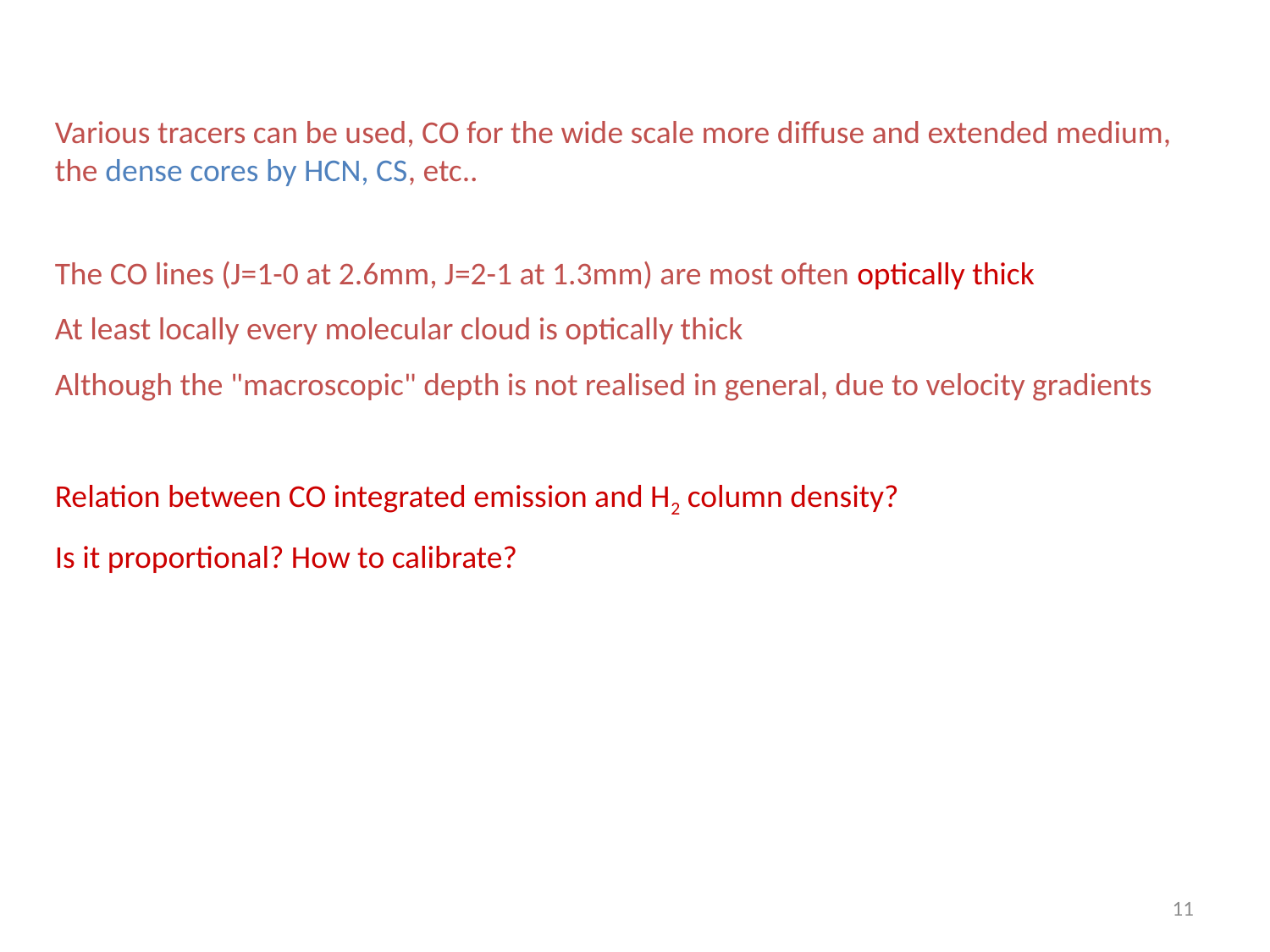

Various tracers can be used, CO for the wide scale more diffuse and extended medium, the dense cores by HCN, CS, etc..

The CO lines (J=1-0 at 2.6mm, J=2-1 at 1.3mm) are most often optically thick
At least locally every molecular cloud is optically thick
Although the "macroscopic" depth is not realised in general, due to velocity gradients

Relation between CO integrated emission and H2 column density?
Is it proportional? How to calibrate?

11